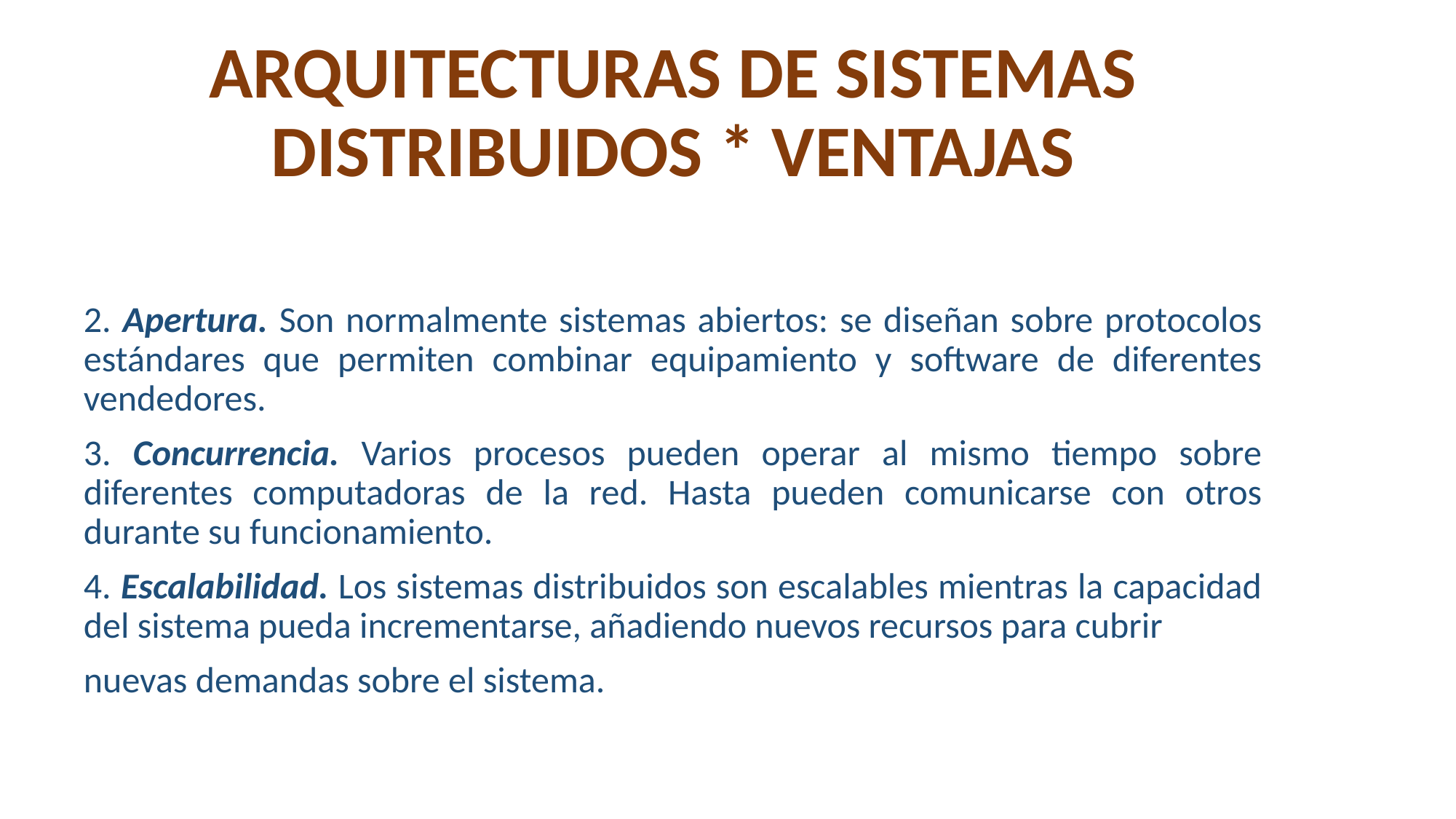

Arquitecturas de Sistemas
Distribuidos
ARQUITECTURAS DE SISTEMAS DISTRIBUIDOS * VENTAJAS

2. Apertura. Son normalmente sistemas abiertos: se diseñan sobre protocolos estándares que permiten combinar equipamiento y software de diferentes vendedores.
3. Concurrencia. Varios procesos pueden operar al mismo tiempo sobre diferentes computadoras de la red. Hasta pueden comunicarse con otros durante su funcionamiento.
4. Escalabilidad. Los sistemas distribuidos son escalables mientras la capacidad del sistema pueda incrementarse, añadiendo nuevos recursos para cubrir
nuevas demandas sobre el sistema.